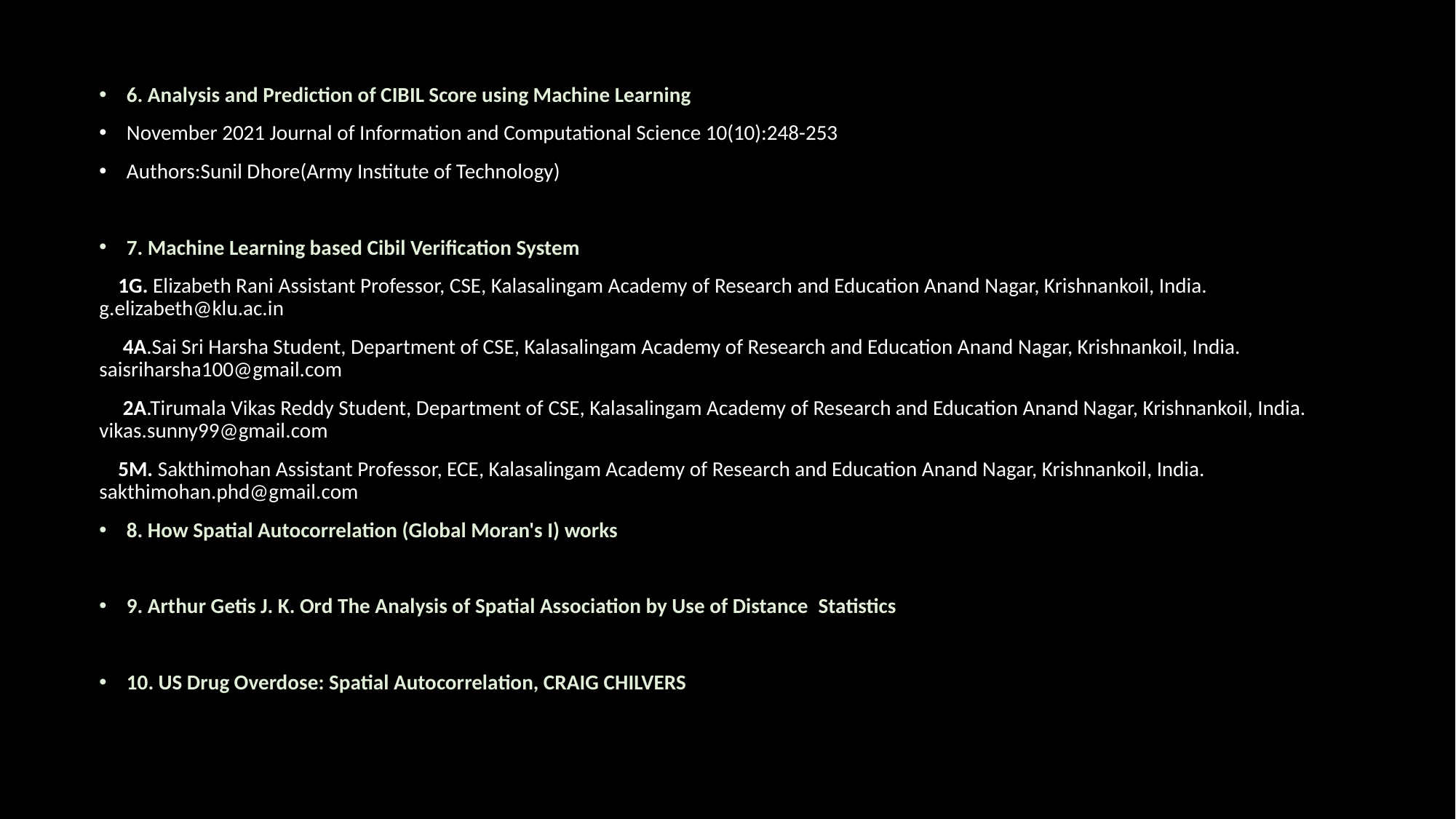

6. Analysis and Prediction of CIBIL Score using Machine Learning
November 2021 Journal of Information and Computational Science 10(10):248-253
Authors:Sunil Dhore(Army Institute of Technology)

7. Machine Learning based Cibil Verification System
    1G. Elizabeth Rani Assistant Professor, CSE, Kalasalingam Academy of Research and Education Anand Nagar, Krishnankoil, India.                 g.elizabeth@klu.ac.in
     4A.Sai Sri Harsha Student, Department of CSE, Kalasalingam Academy of Research and Education Anand Nagar, Krishnankoil, India. saisriharsha100@gmail.com
     2A.Tirumala Vikas Reddy Student, Department of CSE, Kalasalingam Academy of Research and Education Anand Nagar, Krishnankoil, India. vikas.sunny99@gmail.com
    5M. Sakthimohan Assistant Professor, ECE, Kalasalingam Academy of Research and Education Anand Nagar, Krishnankoil, India. sakthimohan.phd@gmail.com
8. How Spatial Autocorrelation (Global Moran's I) works

9. Arthur Getis J. K. Ord The Analysis of Spatial Association by Use of Distance  Statistics

10. US Drug Overdose: Spatial Autocorrelation, CRAIG CHILVERS